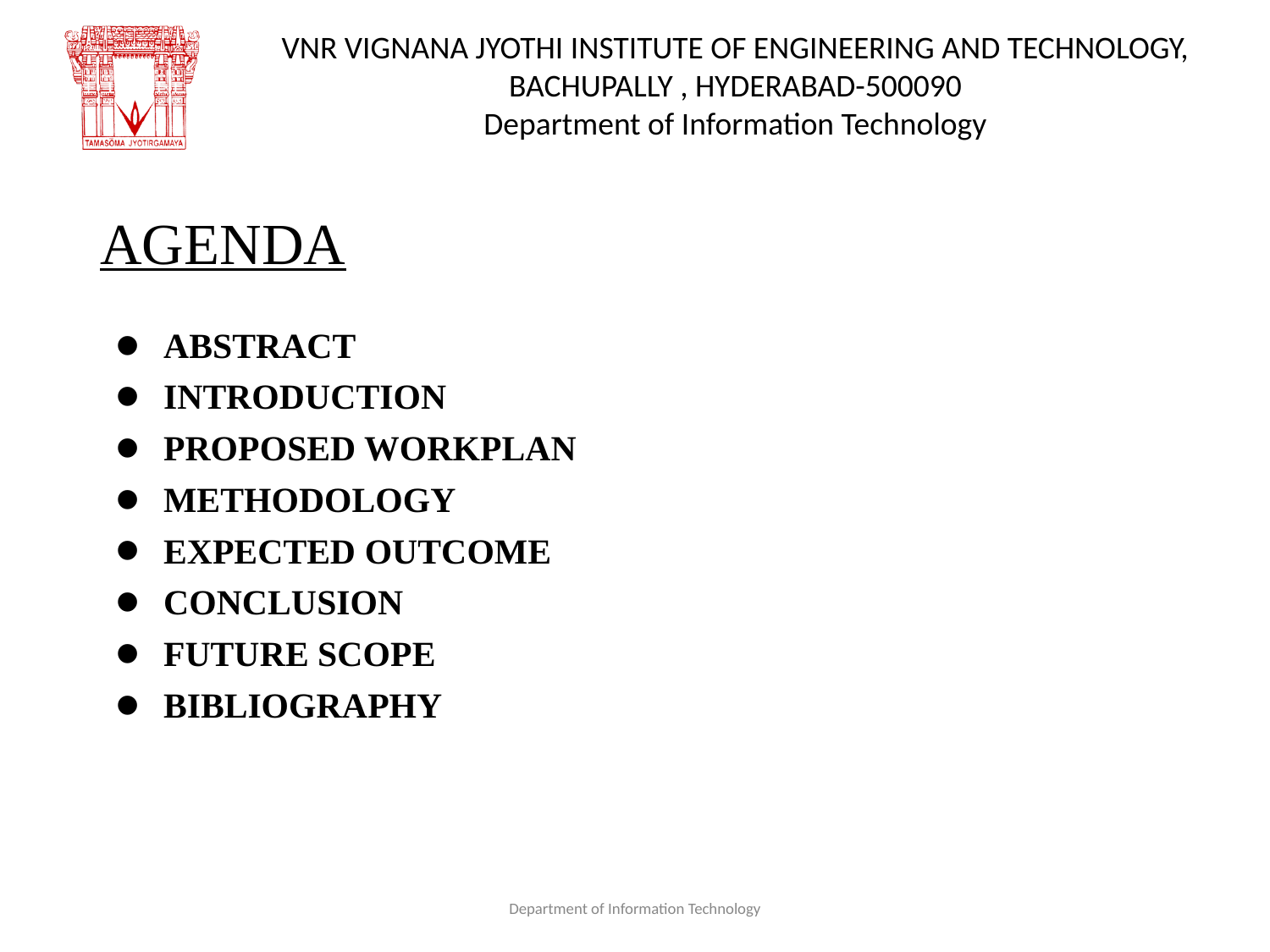

# AGENDA
ABSTRACT
INTRODUCTION
PROPOSED WORKPLAN
METHODOLOGY
EXPECTED OUTCOME
CONCLUSION
FUTURE SCOPE
BIBLIOGRAPHY
Department of Information Technology